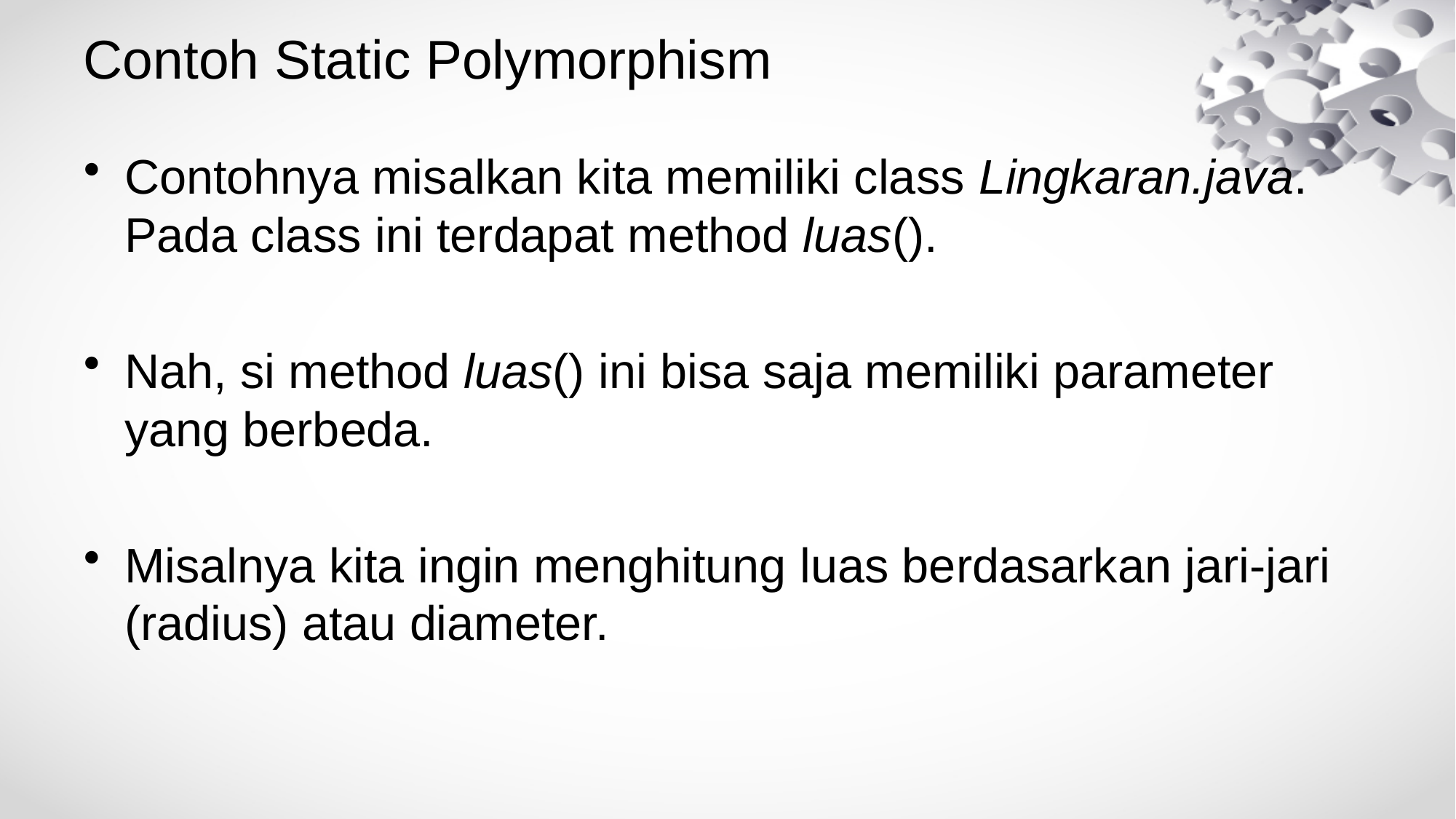

# Contoh Static Polymorphism
Contohnya misalkan kita memiliki class Lingkaran.java. Pada class ini terdapat method luas().

Nah, si method luas() ini bisa saja memiliki parameter yang berbeda.

Misalnya kita ingin menghitung luas berdasarkan jari-jari (radius) atau diameter.